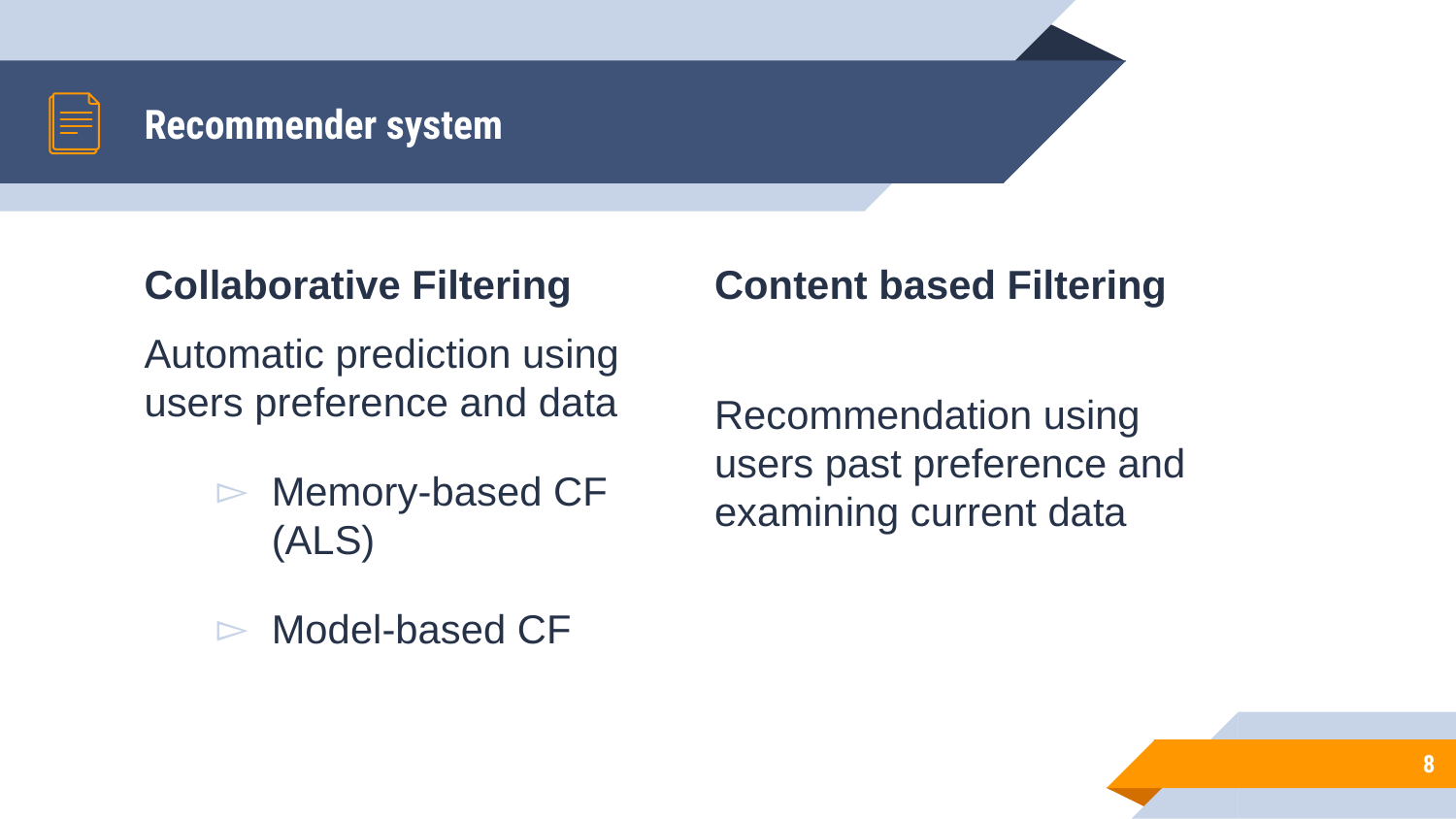

# Recommender system

Collaborative Filtering
Automatic prediction using users preference and data
Memory-based CF (ALS)
Model-based CF
Content based Filtering

Recommendation using users past preference and examining current data
8